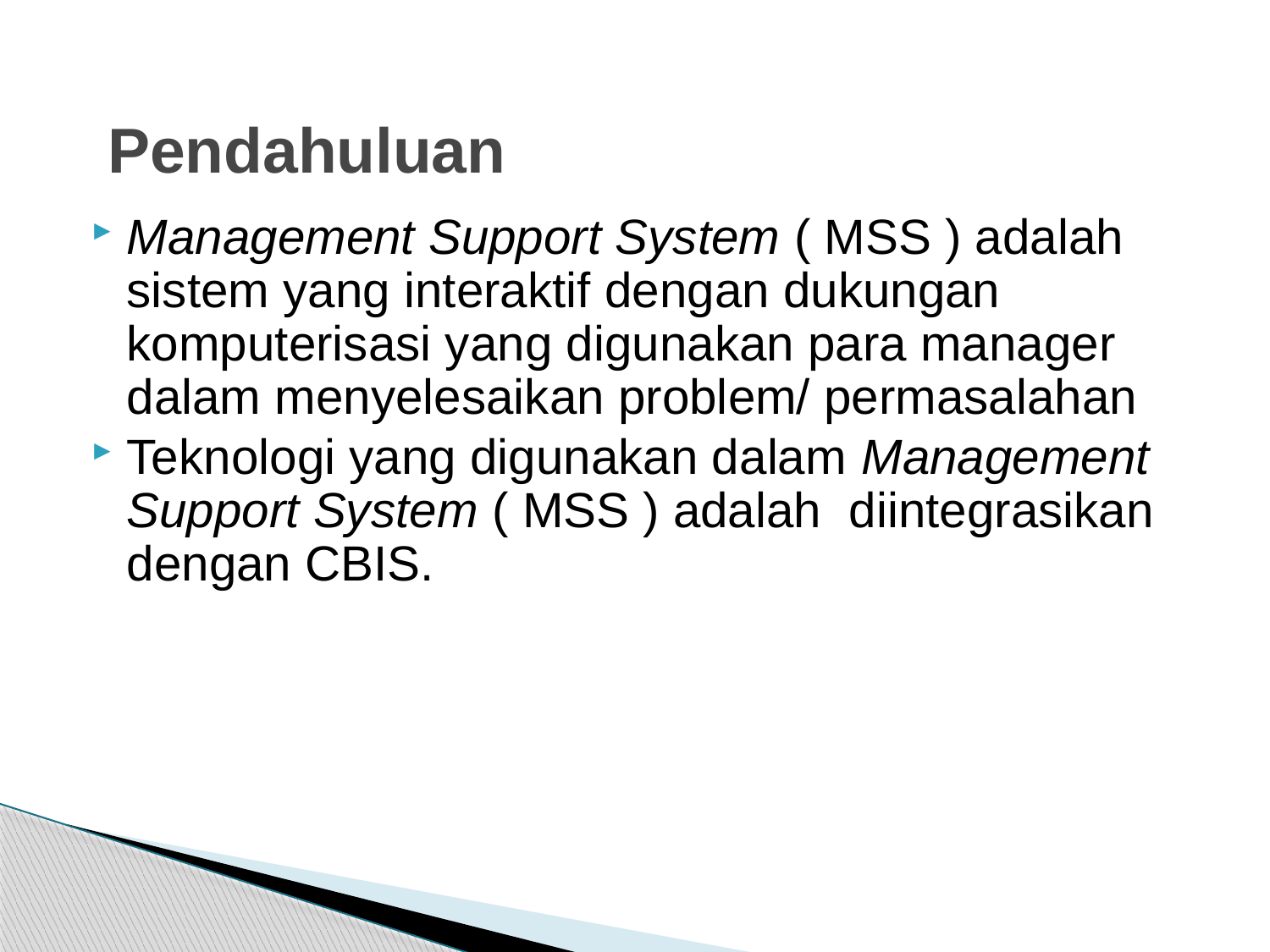

# Pendahuluan
Management Support System ( MSS ) adalah sistem yang interaktif dengan dukungan komputerisasi yang digunakan para manager dalam menyelesaikan problem/ permasalahan
Teknologi yang digunakan dalam Management Support System ( MSS ) adalah  diintegrasikan dengan CBIS.